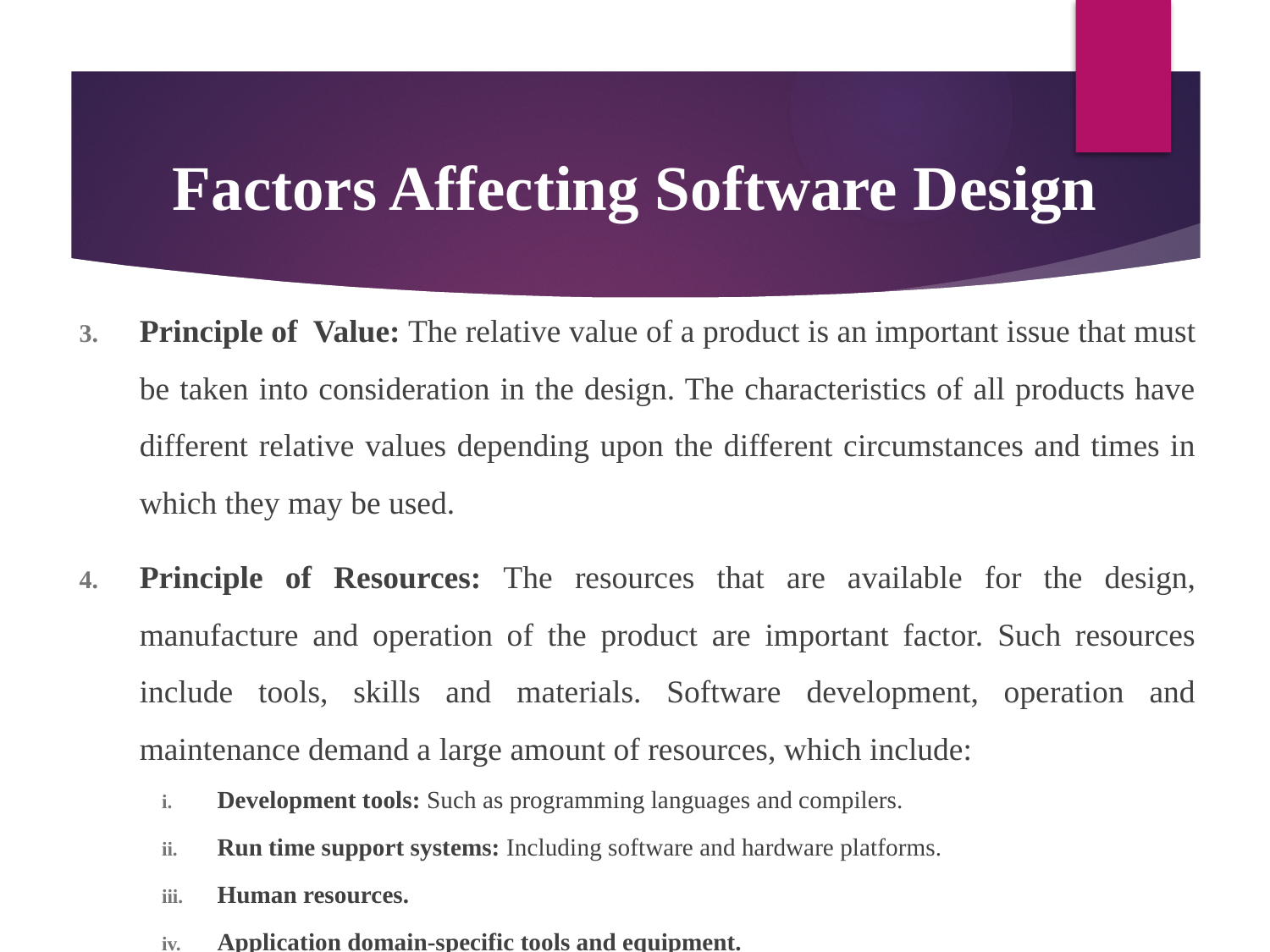

# Factors Affecting Software Design
Principle of  Value: The relative value of a product is an important issue that must be taken into consideration in the design. The characteristics of all products have different relative values depending upon the different circumstances and times in which they may be used.
Principle of Resources: The resources that are available for the design, manufacture and operation of the product are important factor. Such resources include tools, skills and materials. Software development, operation and maintenance demand a large amount of resources, which include:
Development tools: Such as programming languages and compilers.
Run time support systems: Including software and hardware platforms.
Human resources.
Application domain-specific tools and equipment.